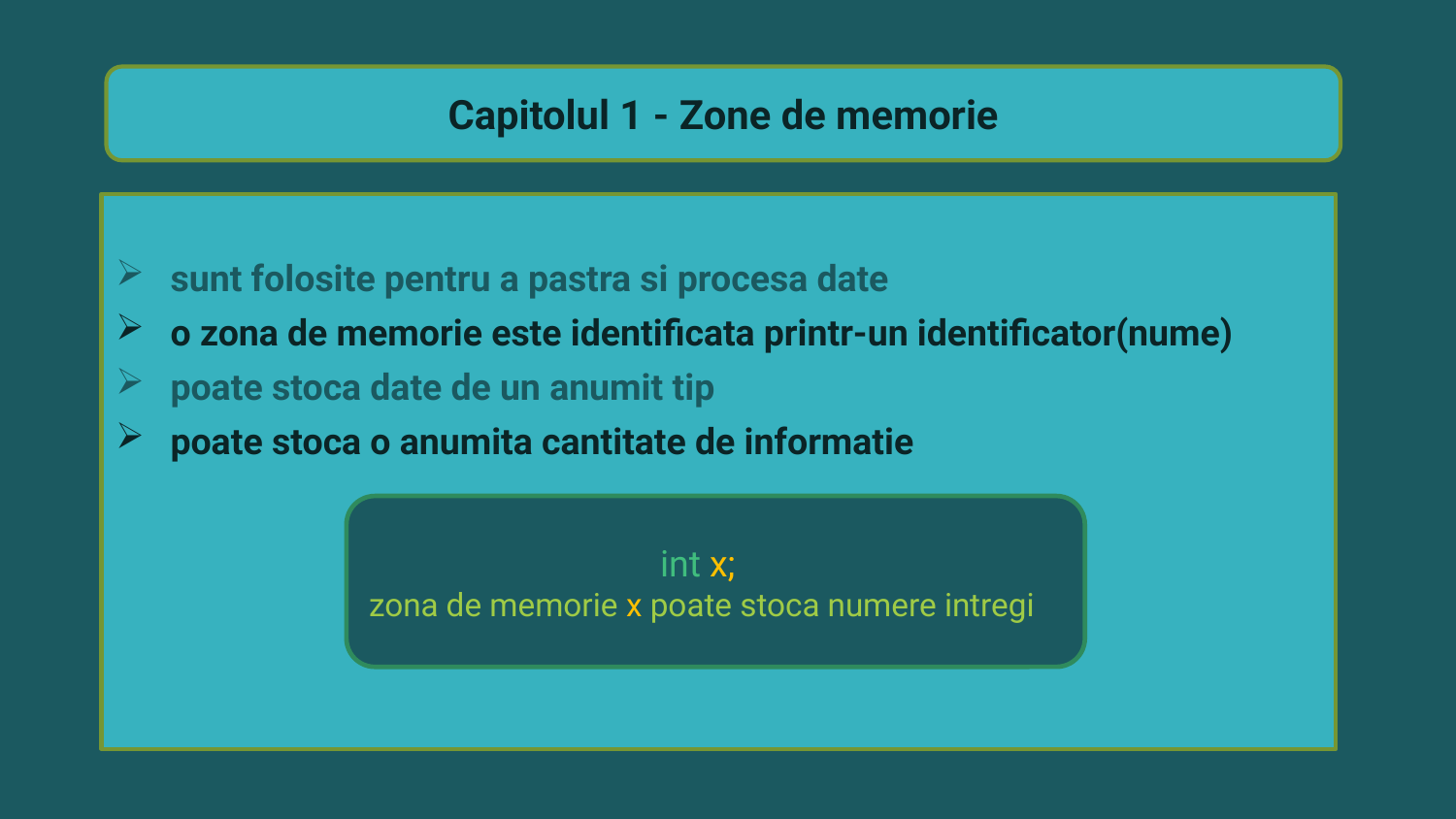

Capitolul 1 - Zone de memorie

sunt folosite pentru a pastra si procesa date
o zona de memorie este identificata printr-un identificator(nume)
poate stoca date de un anumit tip
poate stoca o anumita cantitate de informatie

int x;
zona de memorie x poate stoca numere intregi